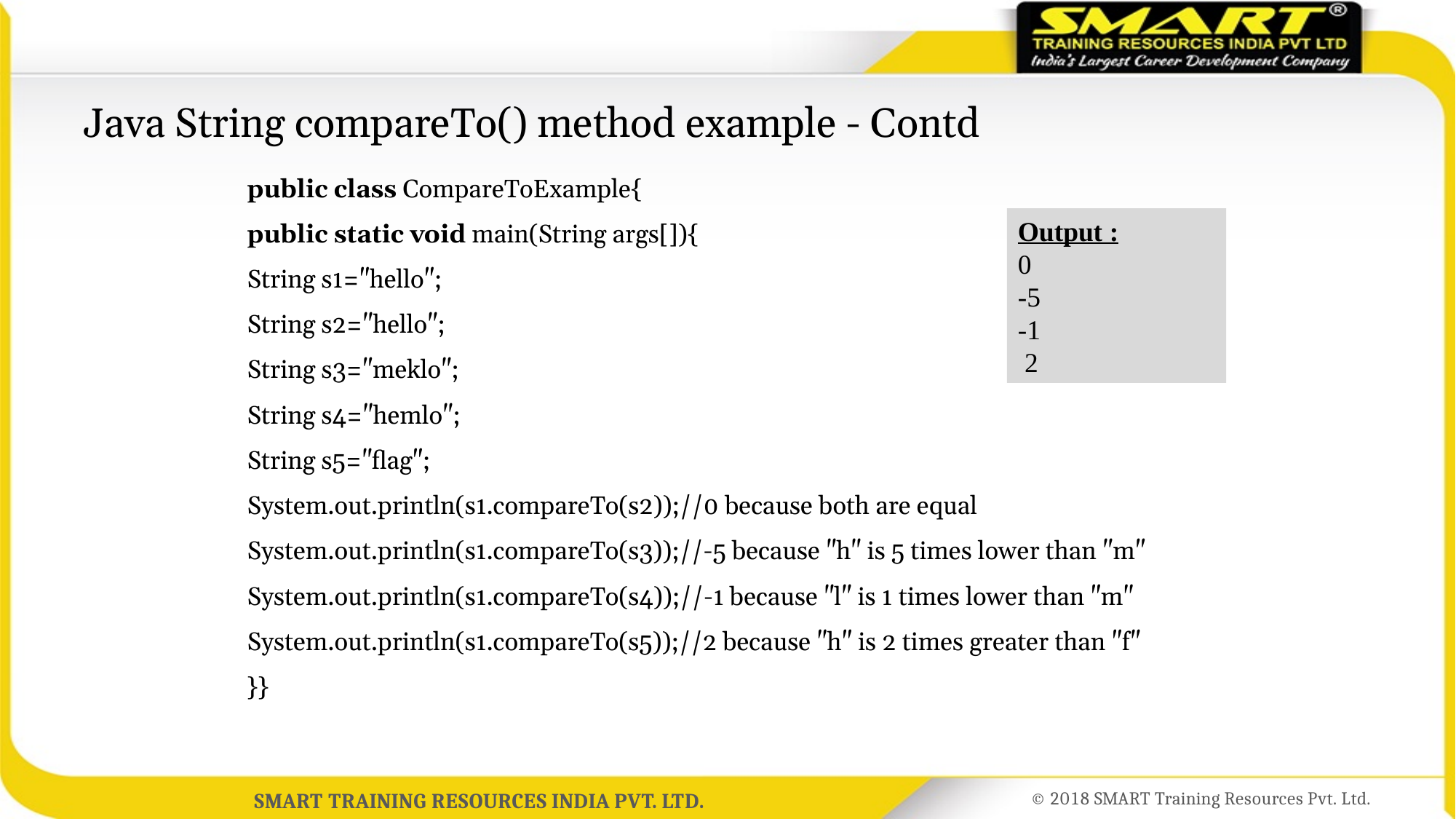

# Java String compareTo() method example - Contd
public class CompareToExample{
public static void main(String args[]){
String s1="hello";
String s2="hello";
String s3="meklo";
String s4="hemlo";
String s5="flag";
System.out.println(s1.compareTo(s2));//0 because both are equal
System.out.println(s1.compareTo(s3));//-5 because "h" is 5 times lower than "m"
System.out.println(s1.compareTo(s4));//-1 because "l" is 1 times lower than "m"
System.out.println(s1.compareTo(s5));//2 because "h" is 2 times greater than "f"
}}

Output :
0
-5
-1
 2